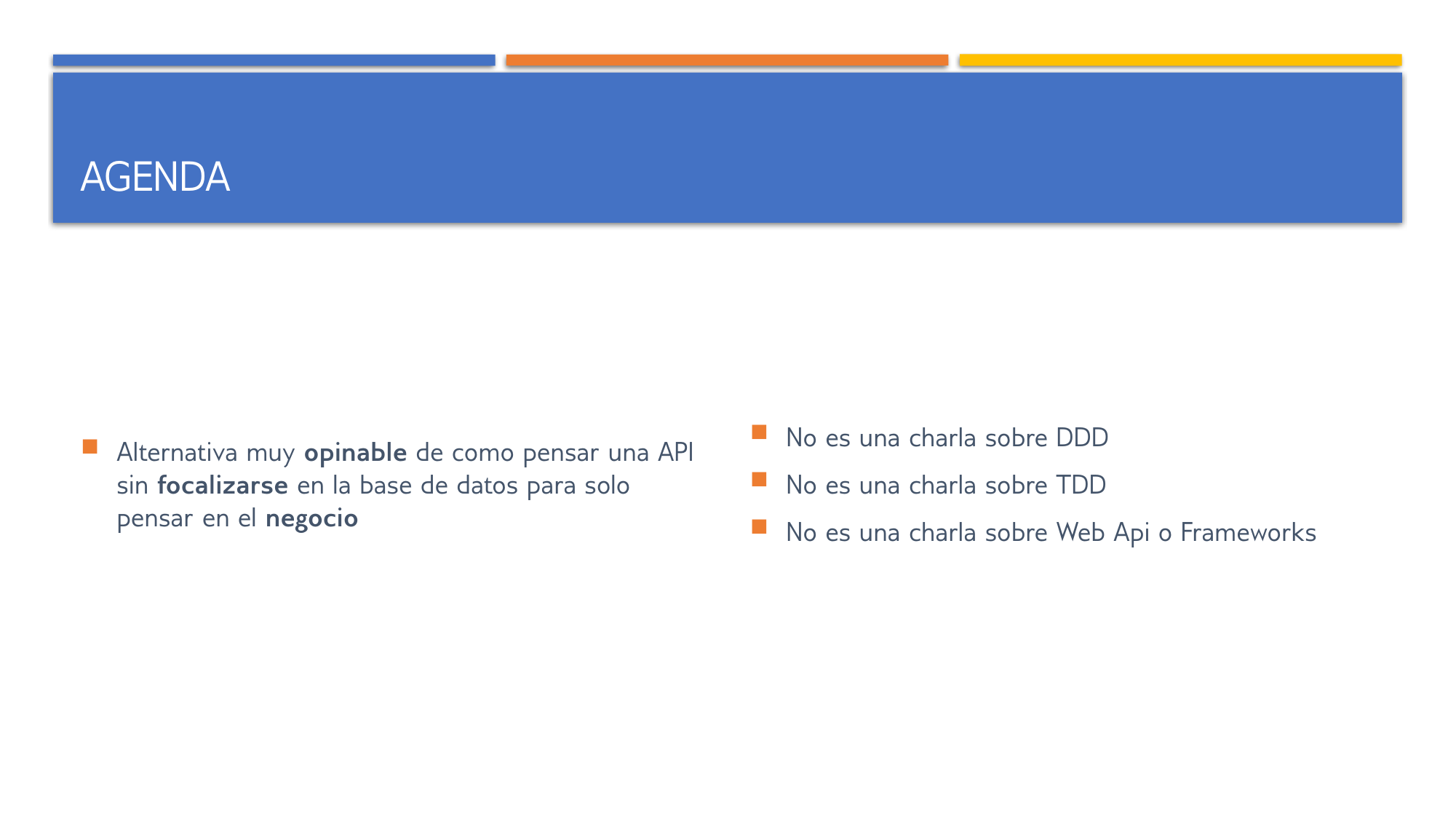

# Agenda
Alternativa muy opinable de como pensar una API sin focalizarse en la base de datos para solo pensar en el negocio
No es una charla sobre DDD
No es una charla sobre TDD
No es una charla sobre Web Api o Frameworks